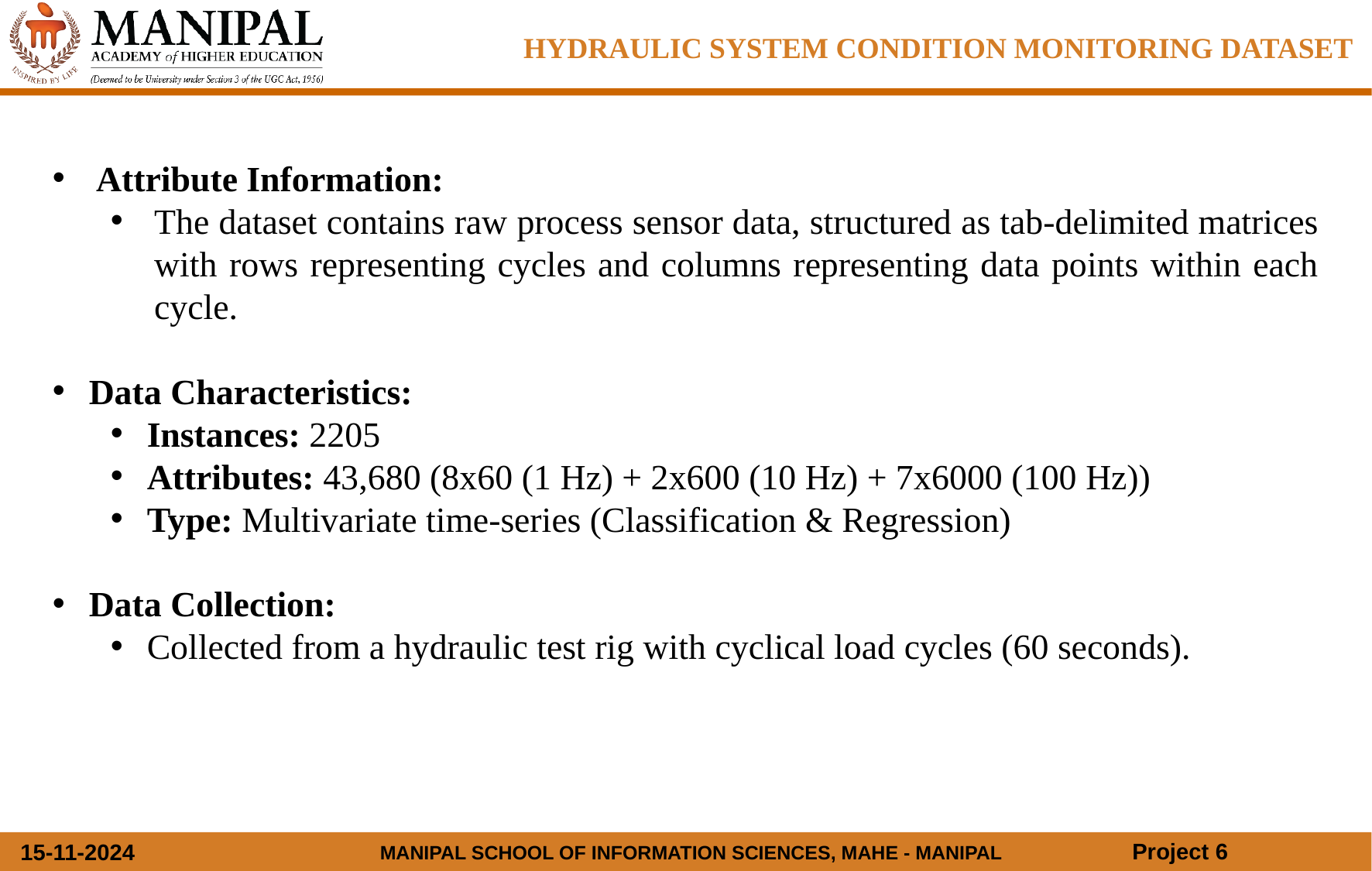

HYDRAULIC SYSTEM CONDITION MONITORING DATASET
Attribute Information:
The dataset contains raw process sensor data, structured as tab-delimited matrices with rows representing cycles and columns representing data points within each cycle.

Data Characteristics:
Instances: 2205
Attributes: 43,680 (8x60 (1 Hz) + 2x600 (10 Hz) + 7x6000 (100 Hz))
Type: Multivariate time-series (Classification & Regression)

Data Collection:
Collected from a hydraulic test rig with cyclical load cycles (60 seconds).